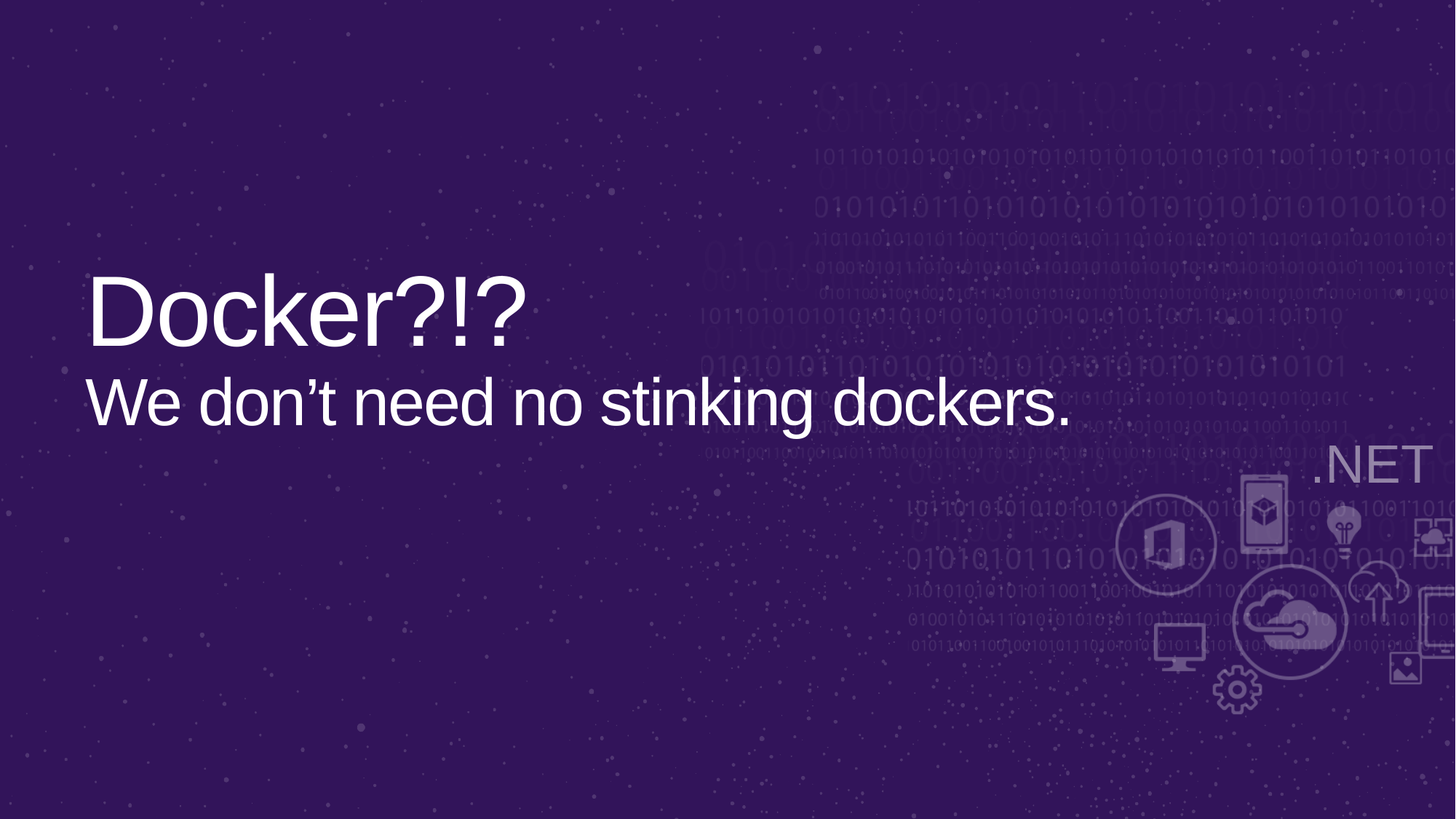

# Docker?!? We don’t need no stinking dockers.